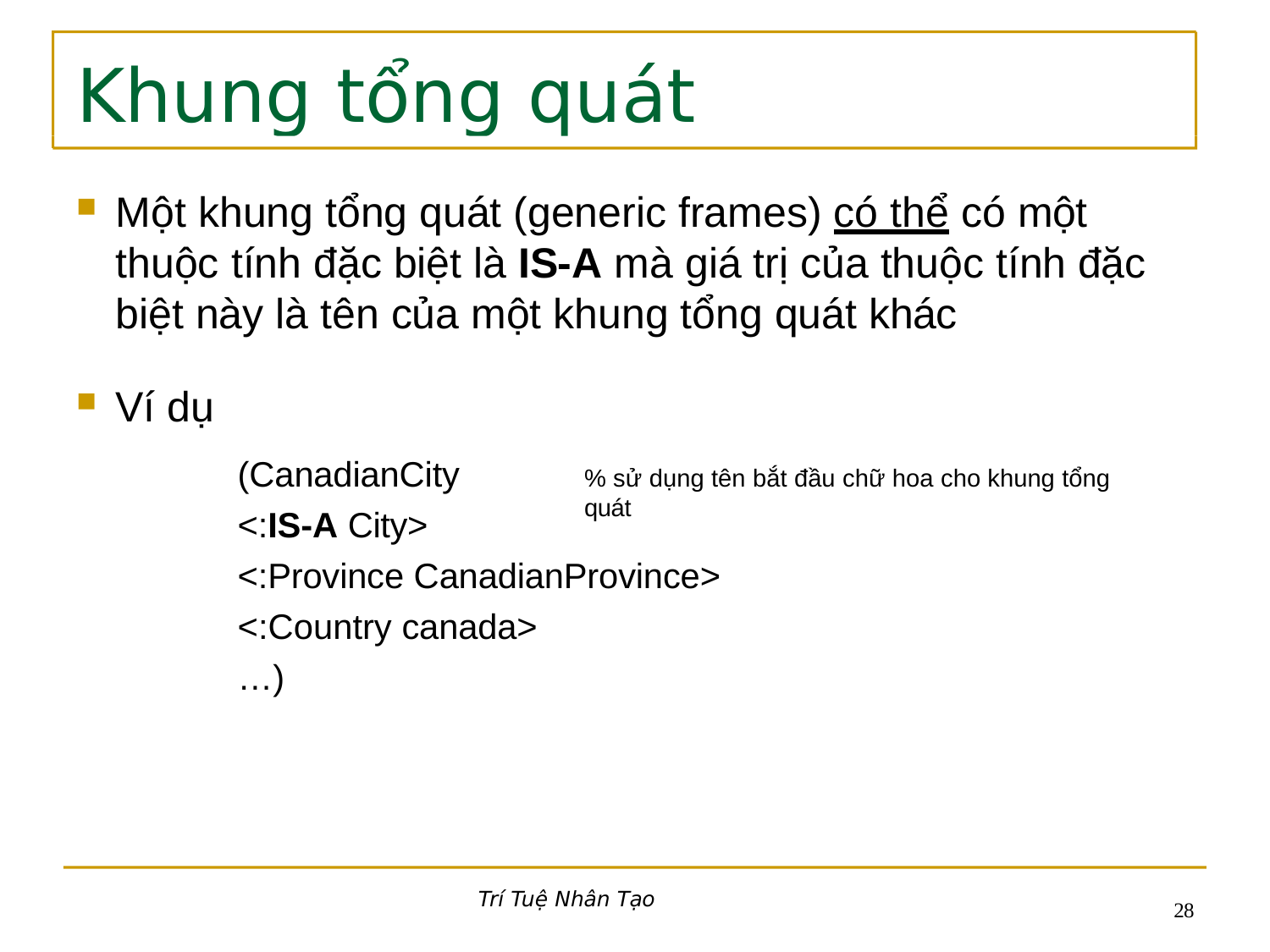

# Khung tổng quát

Một khung tổng quát (generic frames) có thể có một thuộc tính đặc biệt là IS-A mà giá trị của thuộc tính đặc biệt này là tên của một khung tổng quát khác
Ví dụ
(CanadianCity
<:IS-A City>
% sử dụng tên bắt đầu chữ hoa cho khung tổng quát
<:Province CanadianProvince>
<:Country canada>
…)

Trí Tuệ Nhân Tạo
28